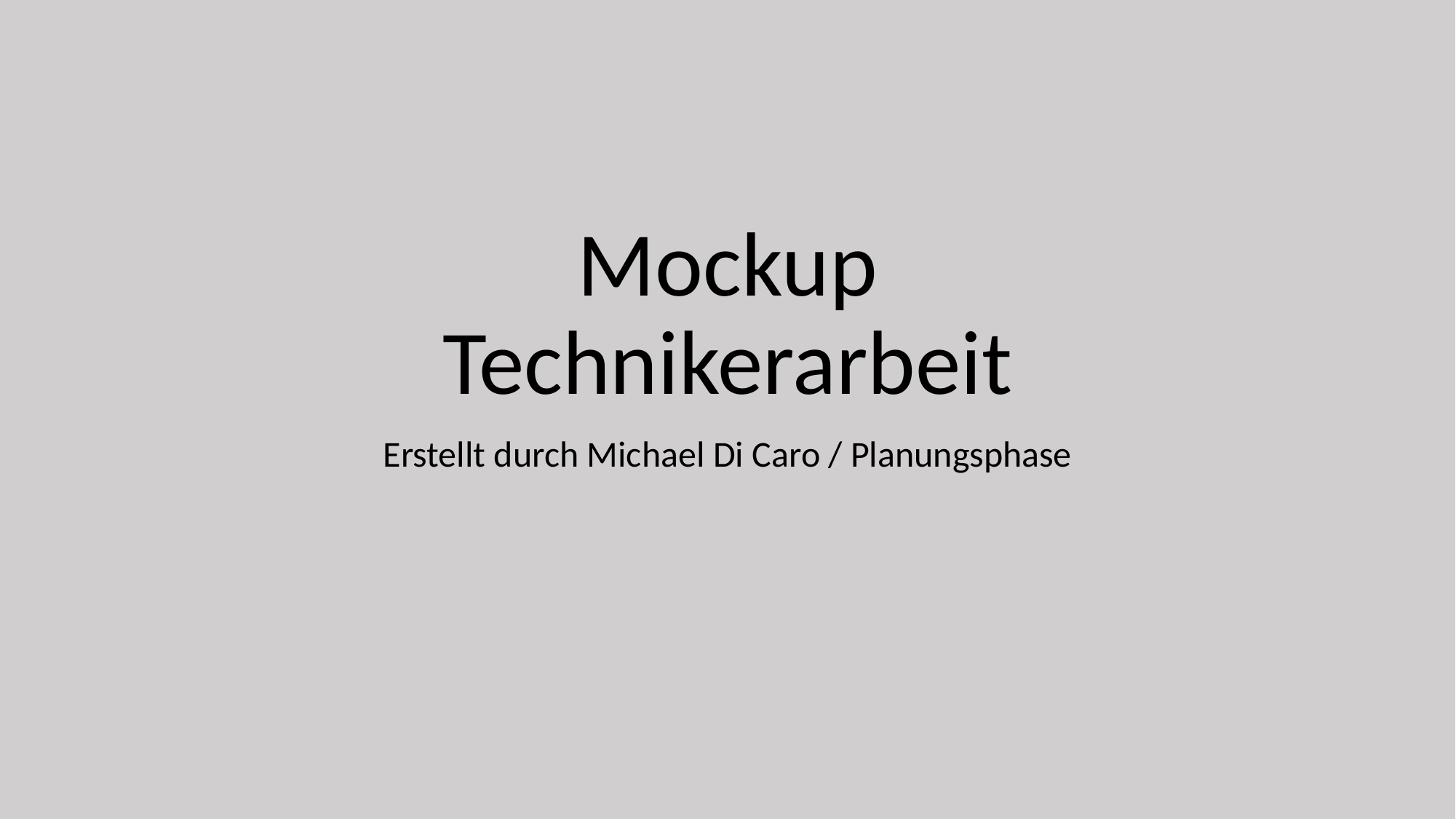

# Mockup Technikerarbeit
Erstellt durch Michael Di Caro / Planungsphase